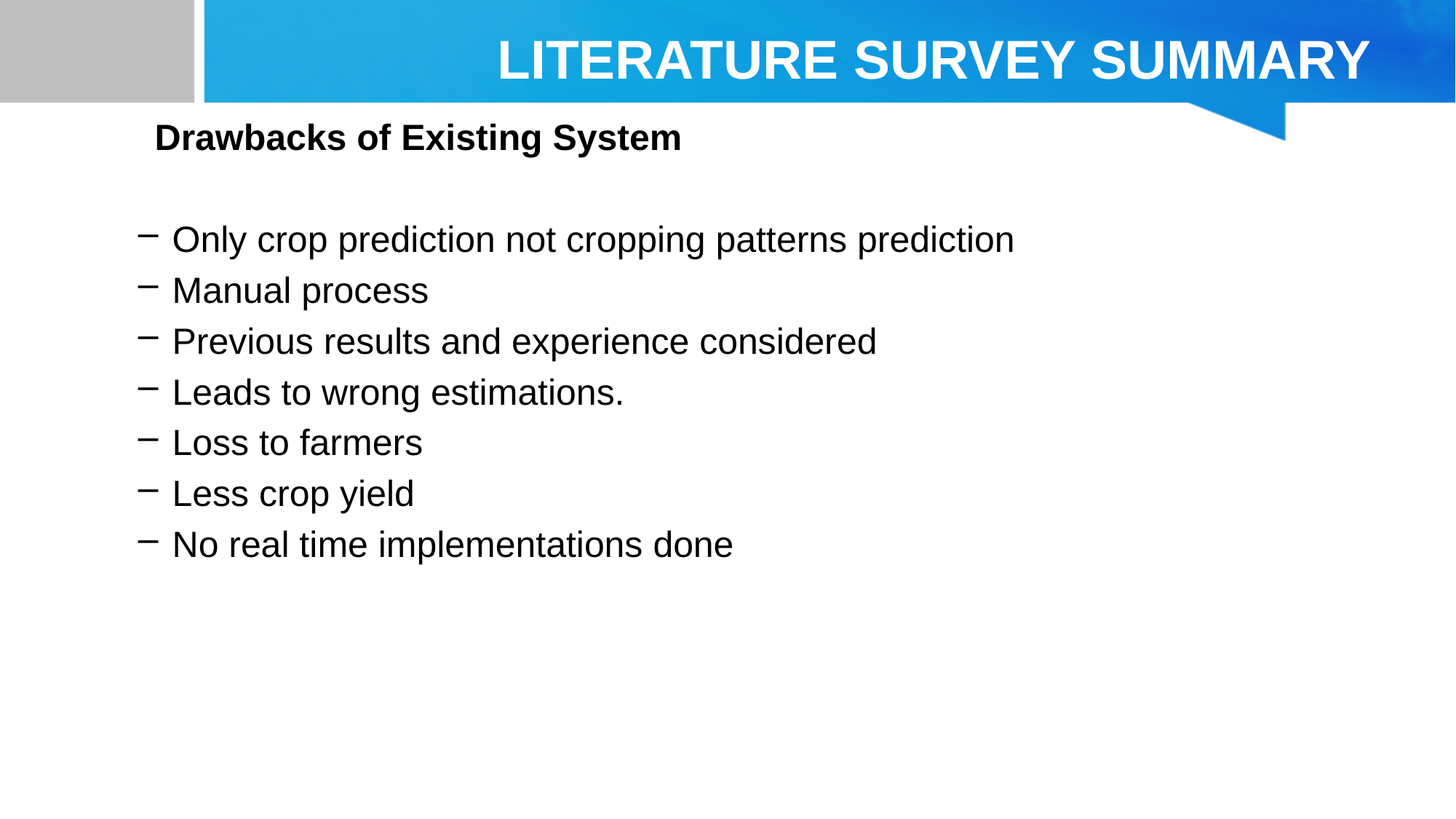

# LITERATURE SURVEY SUMMARY
       Drawbacks of Existing System

Only crop prediction not cropping patterns prediction
Manual process
Previous results and experience considered
Leads to wrong estimations.
Loss to farmers
Less crop yield
No real time implementations done